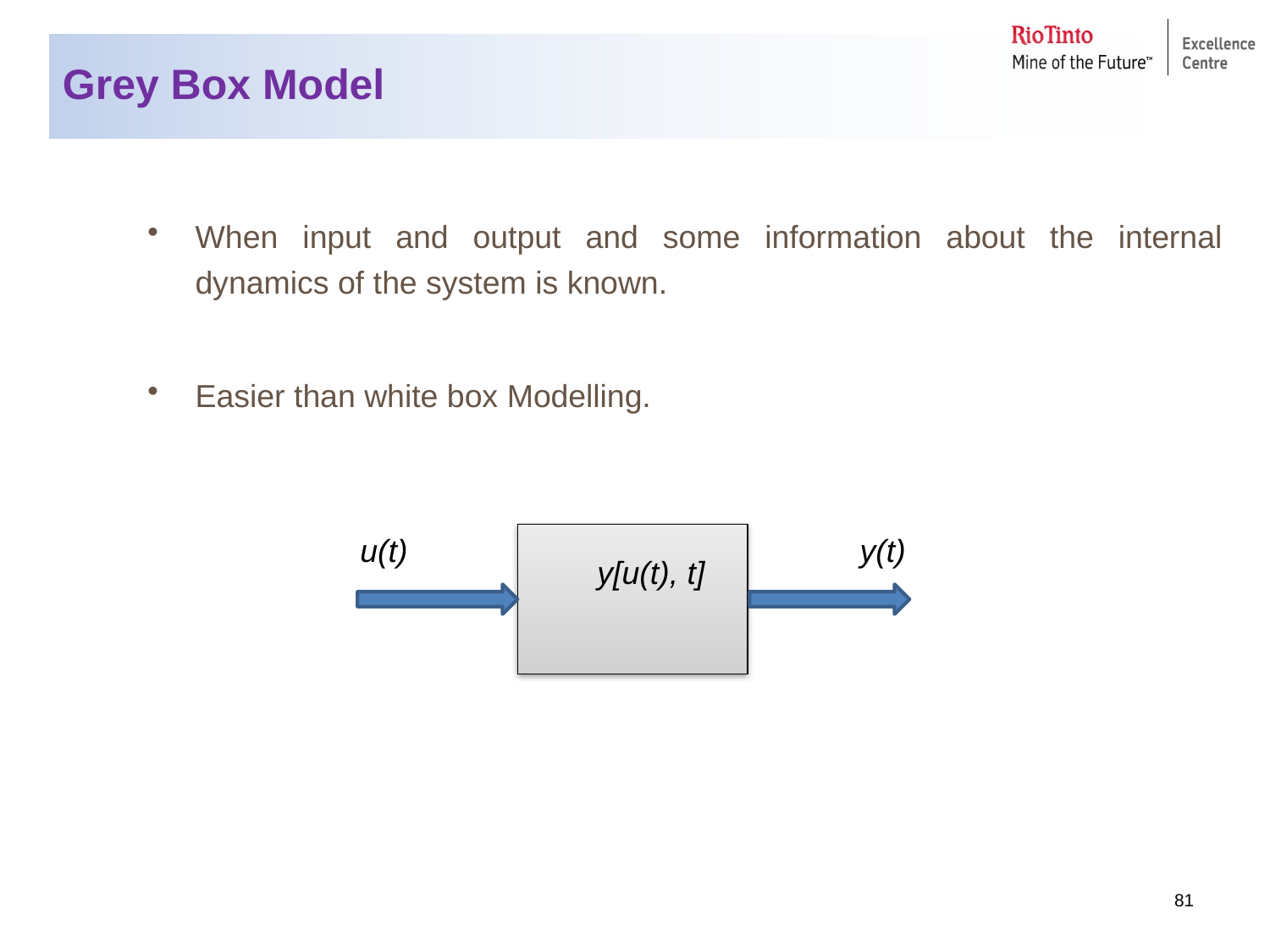

# Grey Box Model
When input and output and some information about the internal dynamics of the system is known.

Easier than white box Modelling.
u(t)

y(t)
y[u(t), t]
81